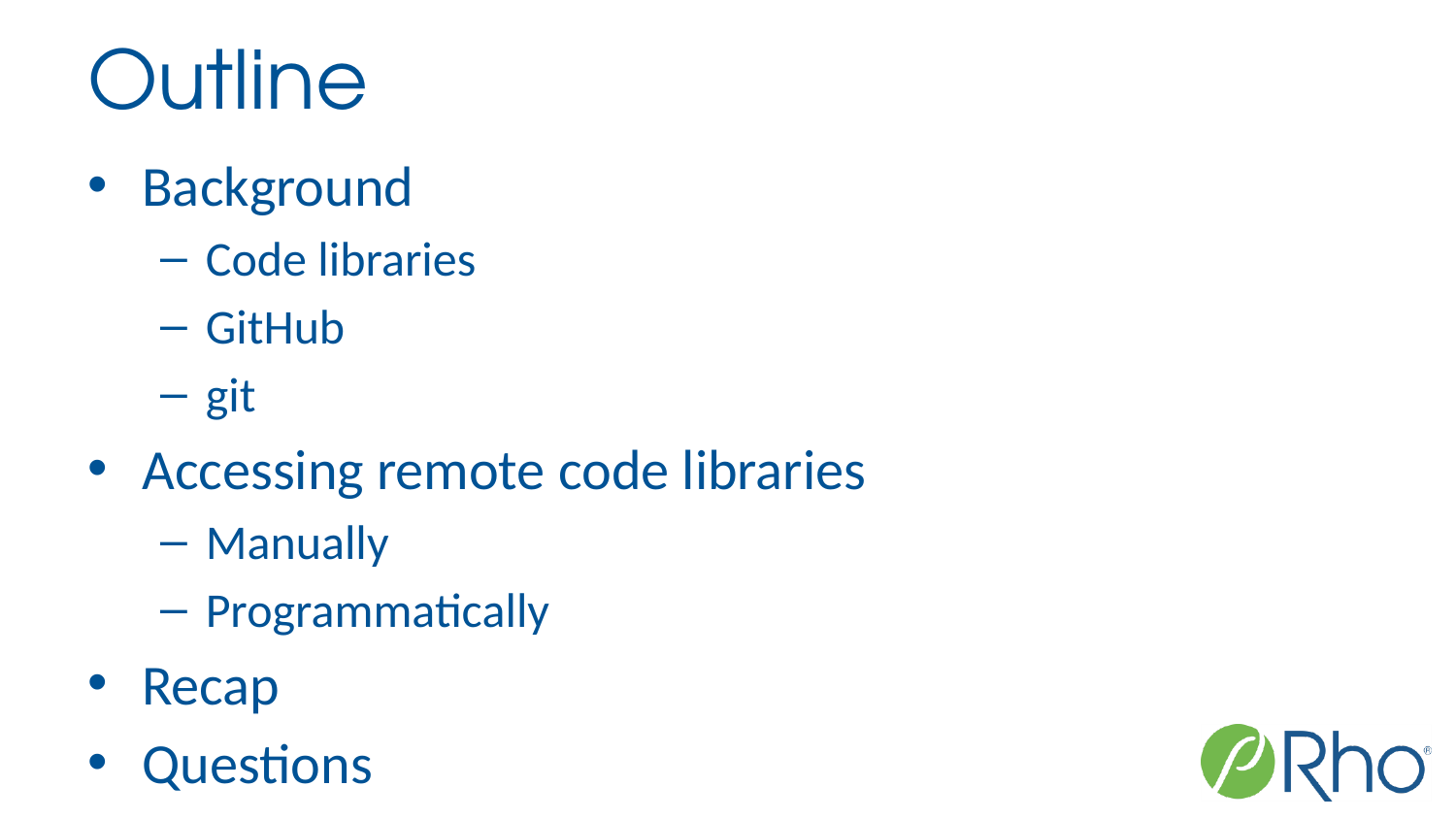

# Outline
Background
Code libraries
GitHub
git
Accessing remote code libraries
Manually
Programmatically
Recap
Questions